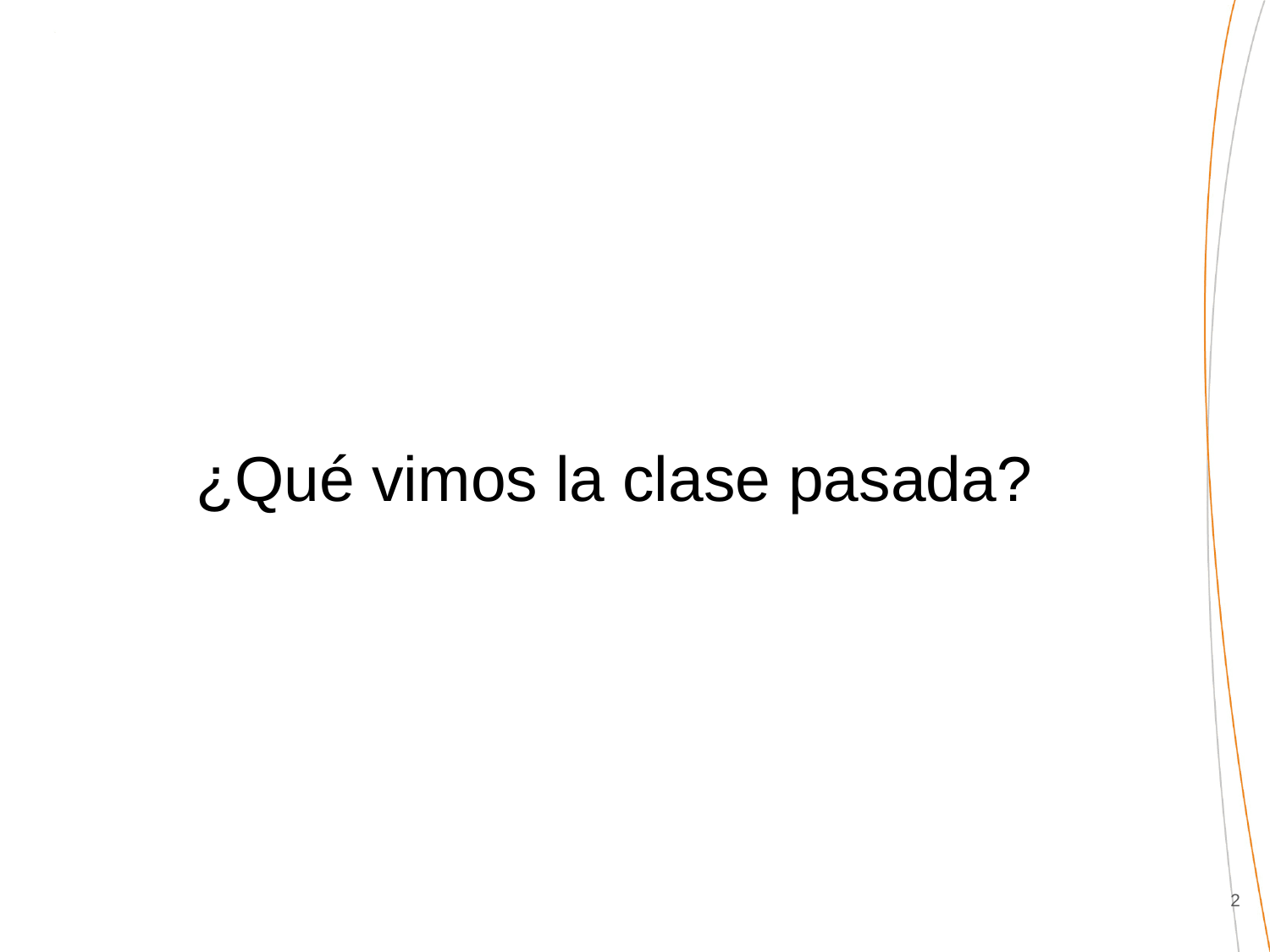

# ¿Qué vimos la clase pasada?
2